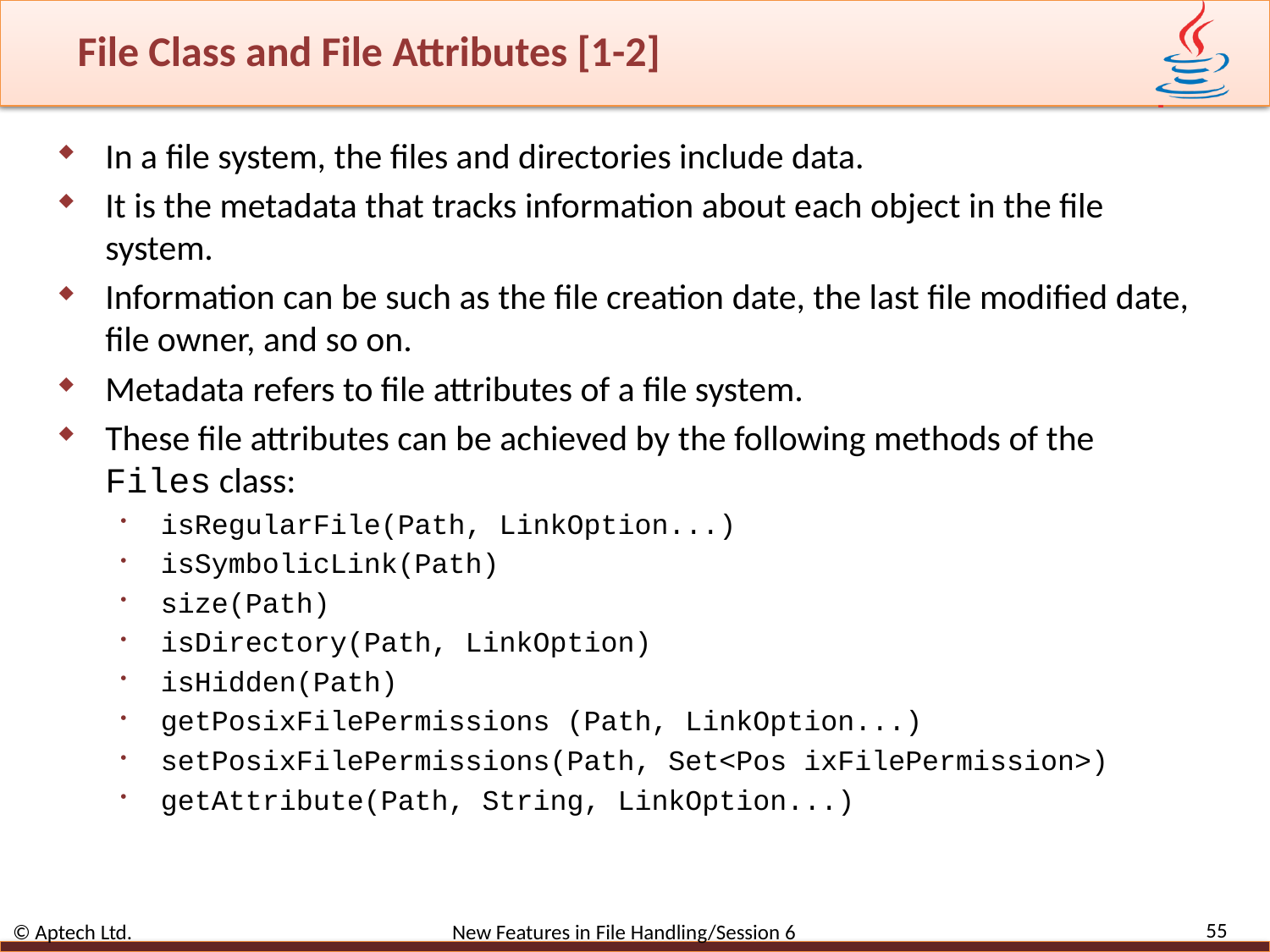

# File Class and File Attributes [1-2]
In a file system, the files and directories include data.
It is the metadata that tracks information about each object in the file system.
Information can be such as the file creation date, the last file modified date, file owner, and so on.
Metadata refers to file attributes of a file system.
These file attributes can be achieved by the following methods of the Files class:
isRegularFile(Path, LinkOption...)
isSymbolicLink(Path)
size(Path)
isDirectory(Path, LinkOption)
isHidden(Path)
getPosixFilePermissions (Path, LinkOption...)
setPosixFilePermissions(Path, Set<Pos ixFilePermission>)
getAttribute(Path, String, LinkOption...)
55
© Aptech Ltd.                                                                  New Features in File Handling/Session 6